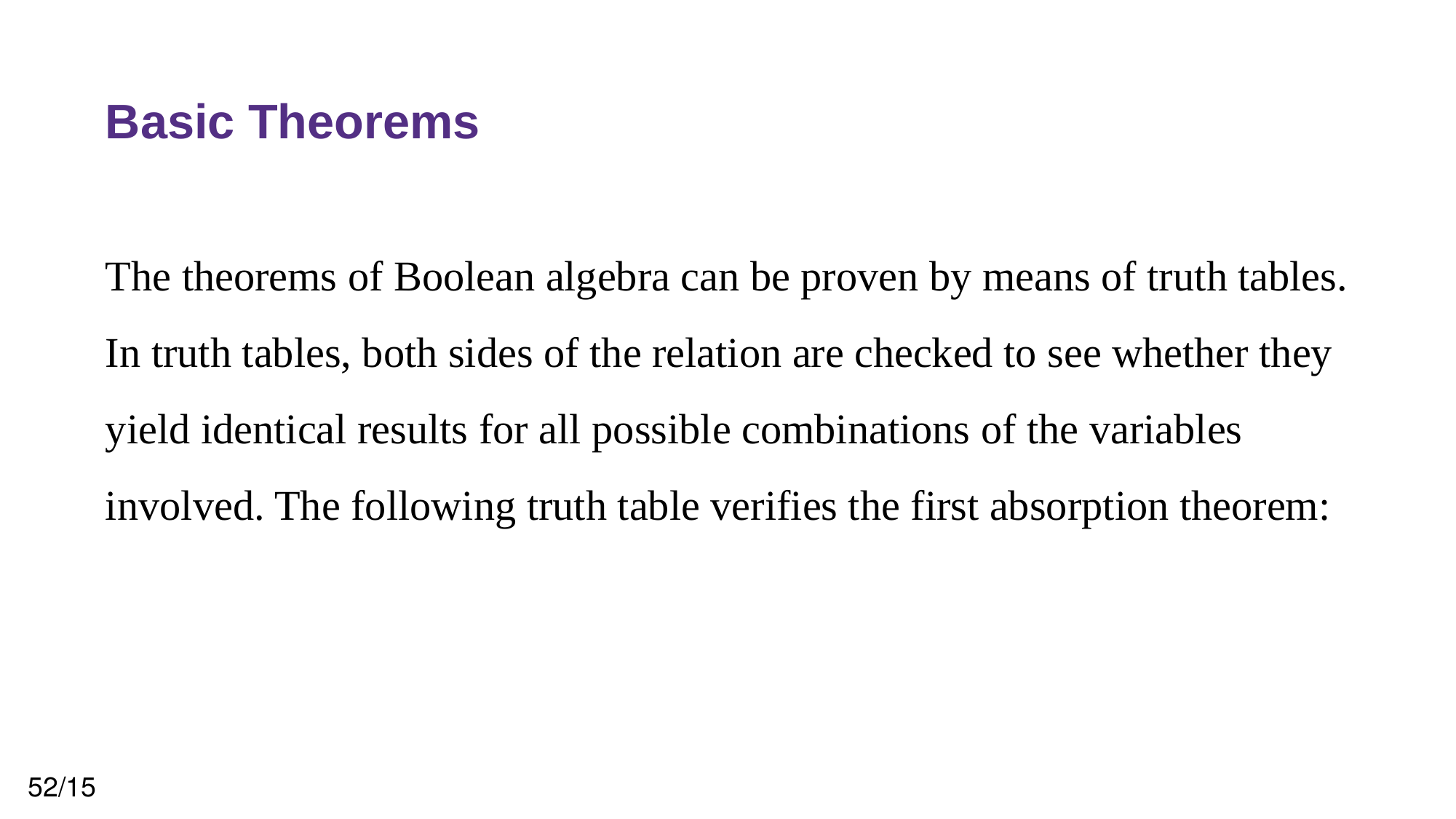

# Basic Theorems
The theorems of Boolean algebra can be proven by means of truth tables. In truth tables, both sides of the relation are checked to see whether they yield identical results for all possible combinations of the variables involved. The following truth table verifies the first absorption theorem: